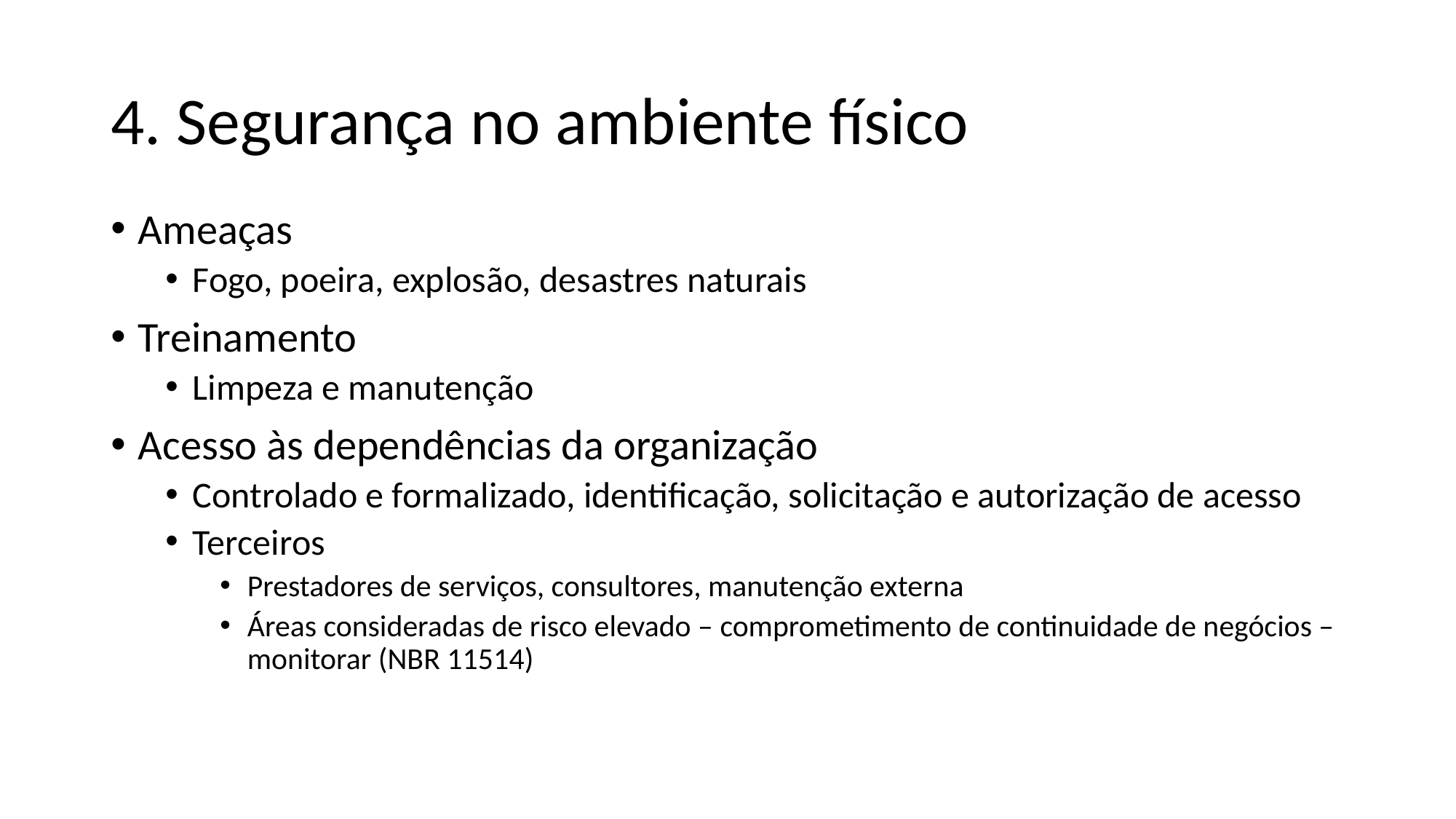

# 4. Segurança no ambiente físico
Ameaças
Fogo, poeira, explosão, desastres naturais
Treinamento
Limpeza e manutenção
Acesso às dependências da organização
Controlado e formalizado, identificação, solicitação e autorização de acesso
Terceiros
Prestadores de serviços, consultores, manutenção externa
Áreas consideradas de risco elevado – comprometimento de continuidade de negócios – monitorar (NBR 11514)